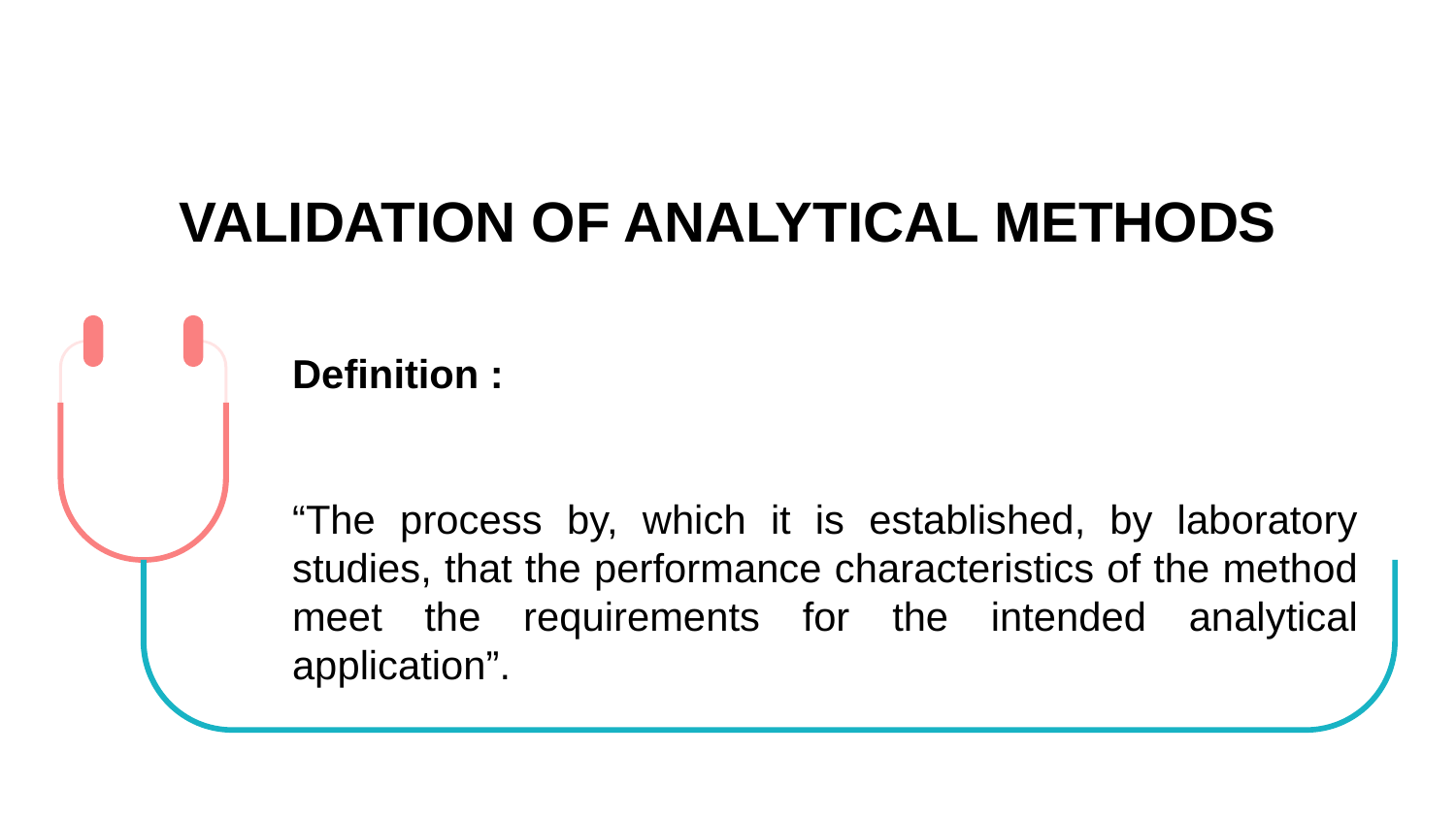

# VALIDATION OF ANALYTICAL METHODS

Definition :

“The process by, which it is established, by laboratory studies, that the performance characteristics of the method meet the requirements for the intended analytical application”.